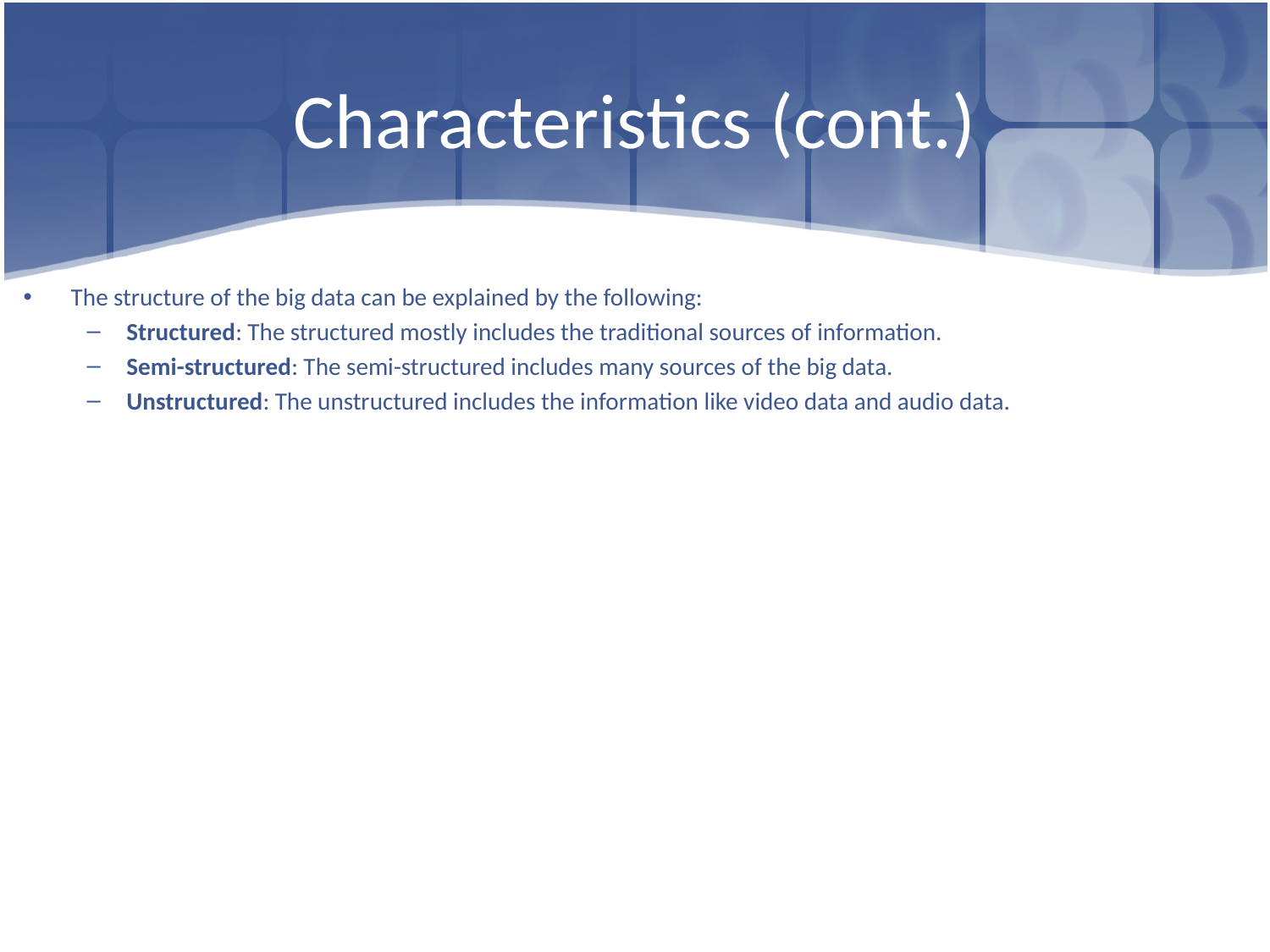

# Characteristics (cont.)
The structure of the big data can be explained by the following:
Structured: The structured mostly includes the traditional sources of information.
Semi-structured: The semi-structured includes many sources of the big data.
Unstructured: The unstructured includes the information like video data and audio data.